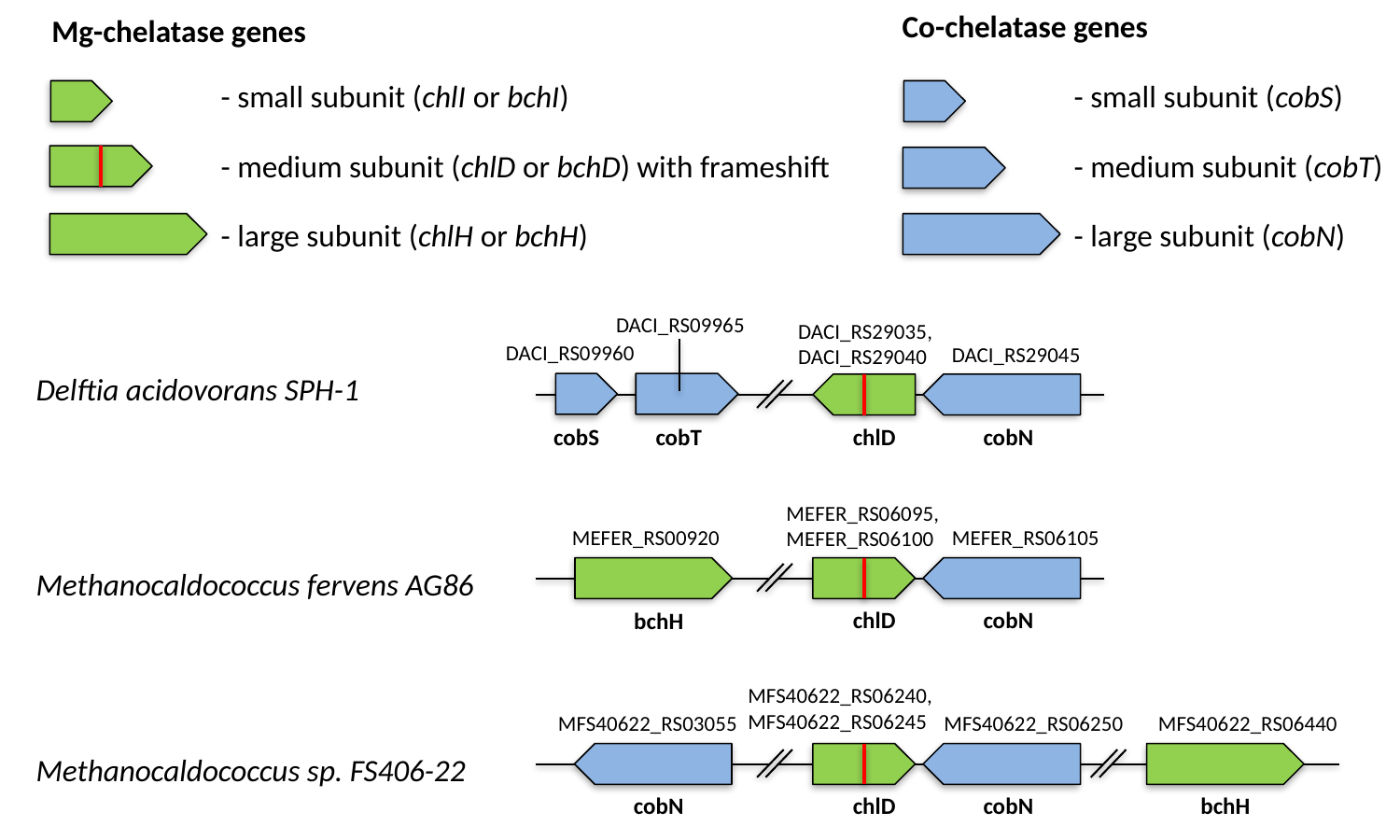

Co-chelatase genes
Mg-chelatase genes
- small subunit (chlI or bchI)
- small subunit (cobS)

- medium subunit (chlD or bchD) with frameshift
- medium subunit (cobT)

- large subunit (chlH or bchH)
- large subunit (cobN)

DACI_RS09965
DACI_RS29035,
DACI_RS29040
DACI_RS09960
DACI_RS29045
Delftia acidovorans SPH-1

cobS
cobT
chlD
cobN
MEFER_RS06095,
MEFER_RS06100
MEFER_RS00920
MEFER_RS06105
Methanocaldococcus fervens AG86

chlD
cobN
bchH
MFS40622_RS06240, MFS40622_RS06245
MFS40622_RS03055
MFS40622_RS06250
MFS40622_RS06440
Methanocaldococcus sp. FS406-22

cobN
chlD
cobN
bchH